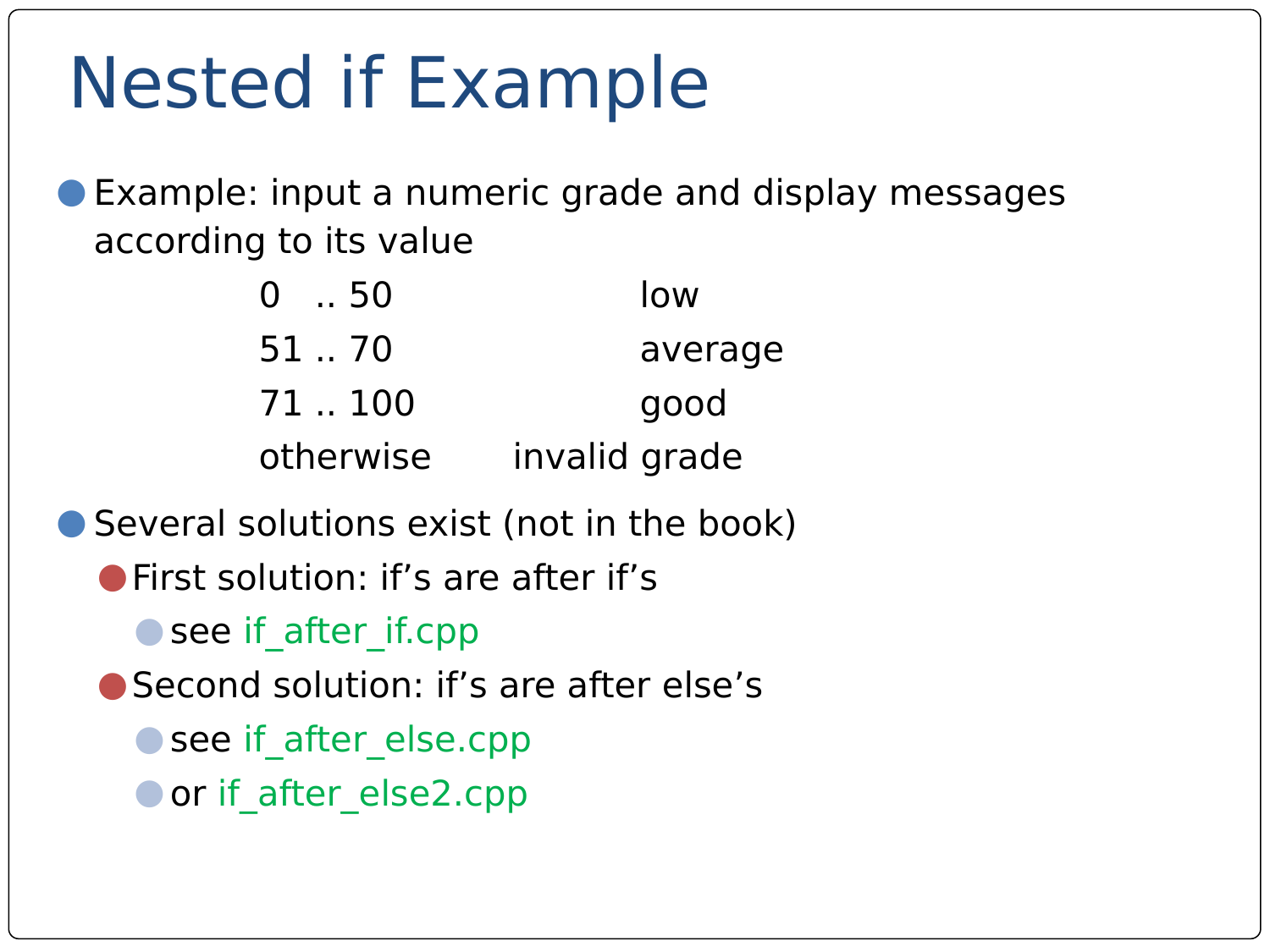

# Nested if Example
Example: input a numeric grade and display messages according to its value
		0   .. 50  	 	low
		51 .. 70   		average
		71 .. 100  		good
		otherwise  	invalid grade
Several solutions exist (not in the book)
First solution: if’s are after if’s
see if_after_if.cpp
Second solution: if’s are after else’s
see if_after_else.cpp
or if_after_else2.cpp